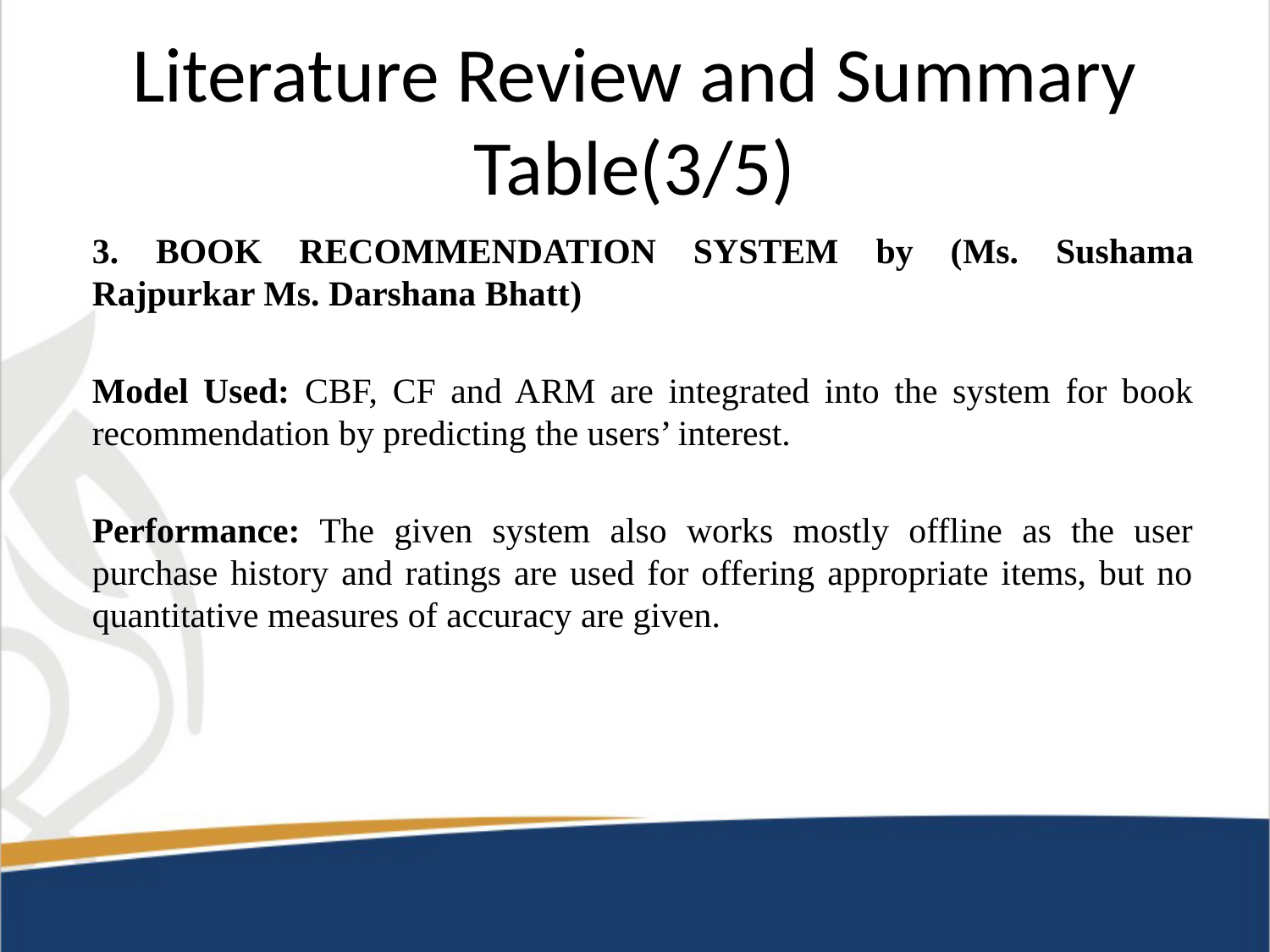

# Literature Review and Summary Table(3/5)
3. BOOK RECOMMENDATION SYSTEM by (Ms. Sushama Rajpurkar Ms. Darshana Bhatt)

Model Used: CBF, CF and ARM are integrated into the system for book recommendation by predicting the users’ interest.

Performance: The given system also works mostly offline as the user purchase history and ratings are used for offering appropriate items, but no quantitative measures of accuracy are given.